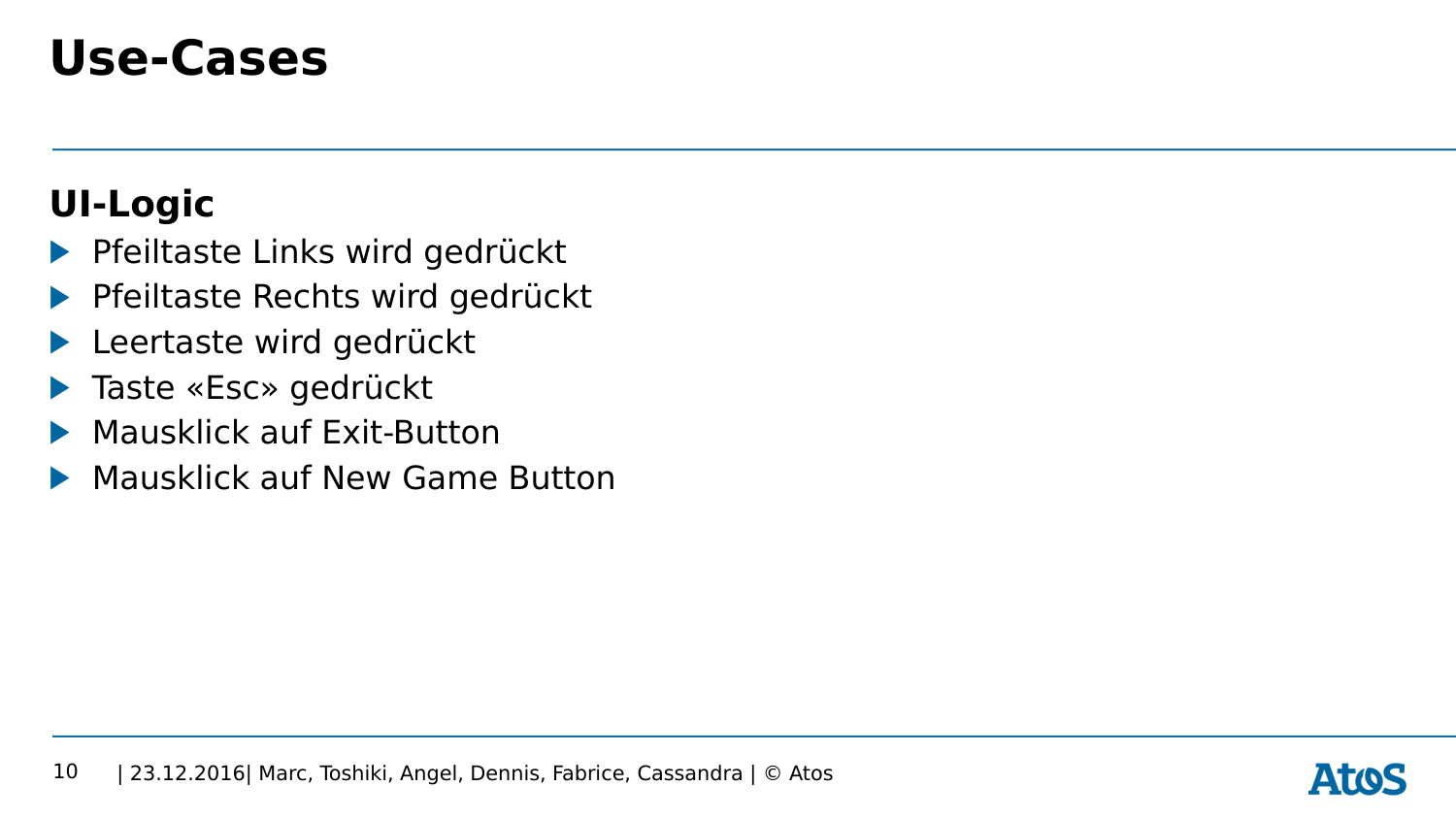

# Use-Cases
UI-Logic
Pfeiltaste Links wird gedrückt
Pfeiltaste Rechts wird gedrückt
Leertaste wird gedrückt
Taste «Esc» gedrückt
Mausklick auf Exit-Button
Mausklick auf New Game Button
10